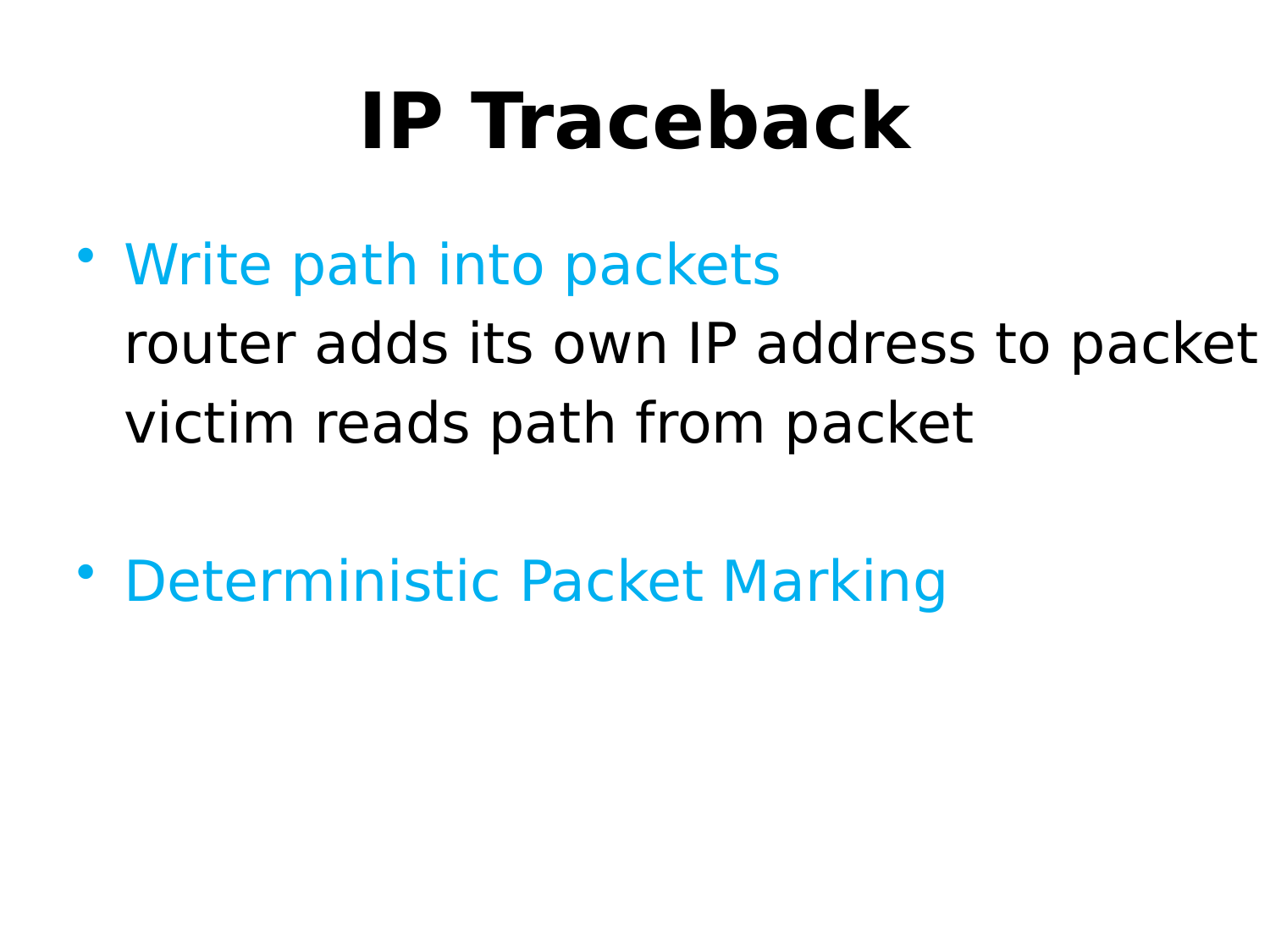

# IP Traceback
Write path into packets
	router adds its own IP address to packet
	victim reads path from packet

Deterministic Packet Marking